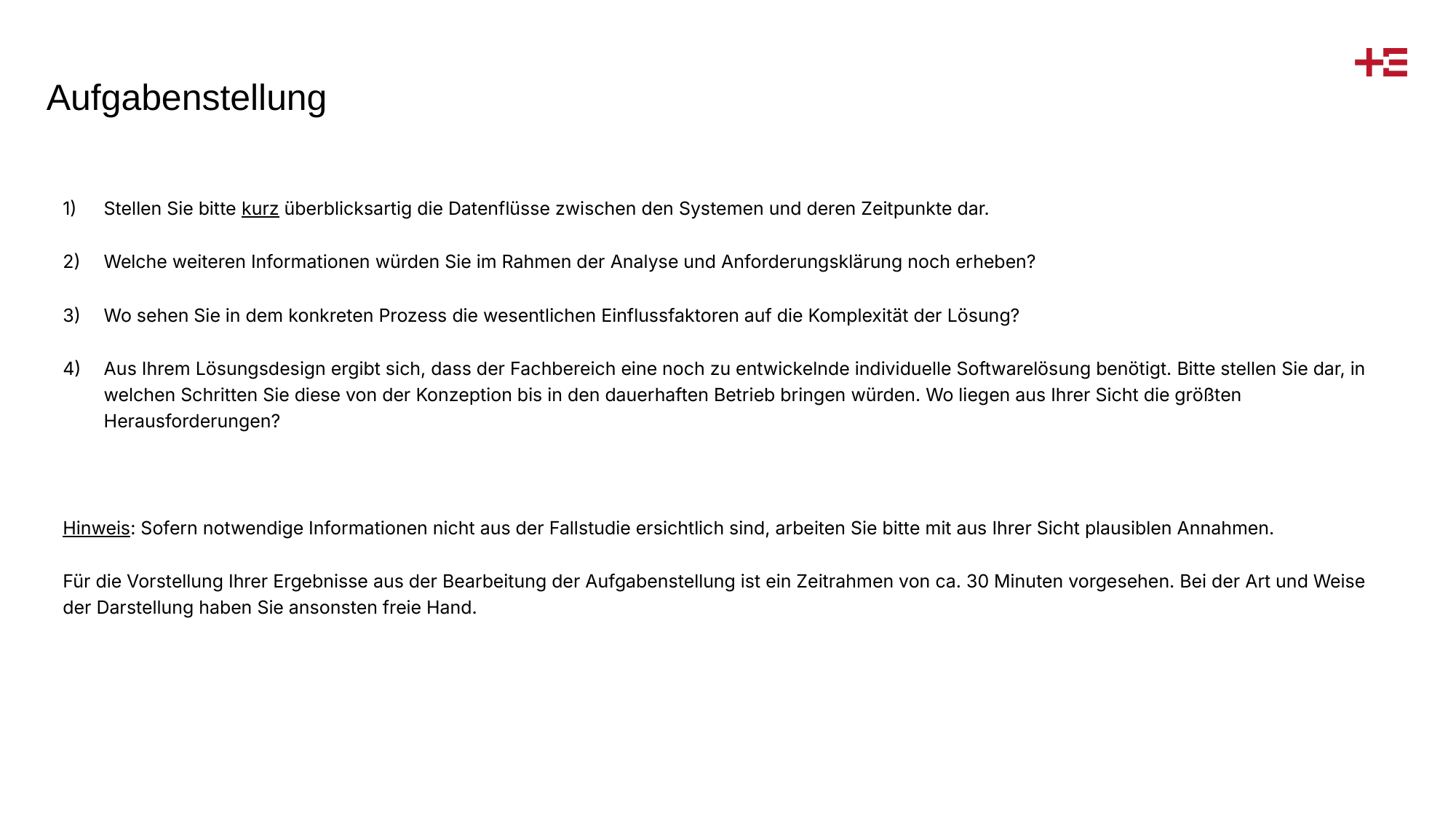

# Aufgabenstellung
Stellen Sie bitte kurz überblicksartig die Datenflüsse zwischen den Systemen und deren Zeitpunkte dar.
Welche weiteren Informationen würden Sie im Rahmen der Analyse und Anforderungsklärung noch erheben?
Wo sehen Sie in dem konkreten Prozess die wesentlichen Einflussfaktoren auf die Komplexität der Lösung?
Aus Ihrem Lösungsdesign ergibt sich, dass der Fachbereich eine noch zu entwickelnde individuelle Softwarelösung benötigt. Bitte stellen Sie dar, in welchen Schritten Sie diese von der Konzeption bis in den dauerhaften Betrieb bringen würden. Wo liegen aus Ihrer Sicht die größten Herausforderungen?

Hinweis: Sofern notwendige Informationen nicht aus der Fallstudie ersichtlich sind, arbeiten Sie bitte mit aus Ihrer Sicht plausiblen Annahmen.
Für die Vorstellung Ihrer Ergebnisse aus der Bearbeitung der Aufgabenstellung ist ein Zeitrahmen von ca. 30 Minuten vorgesehen. Bei der Art und Weise der Darstellung haben Sie ansonsten freie Hand.